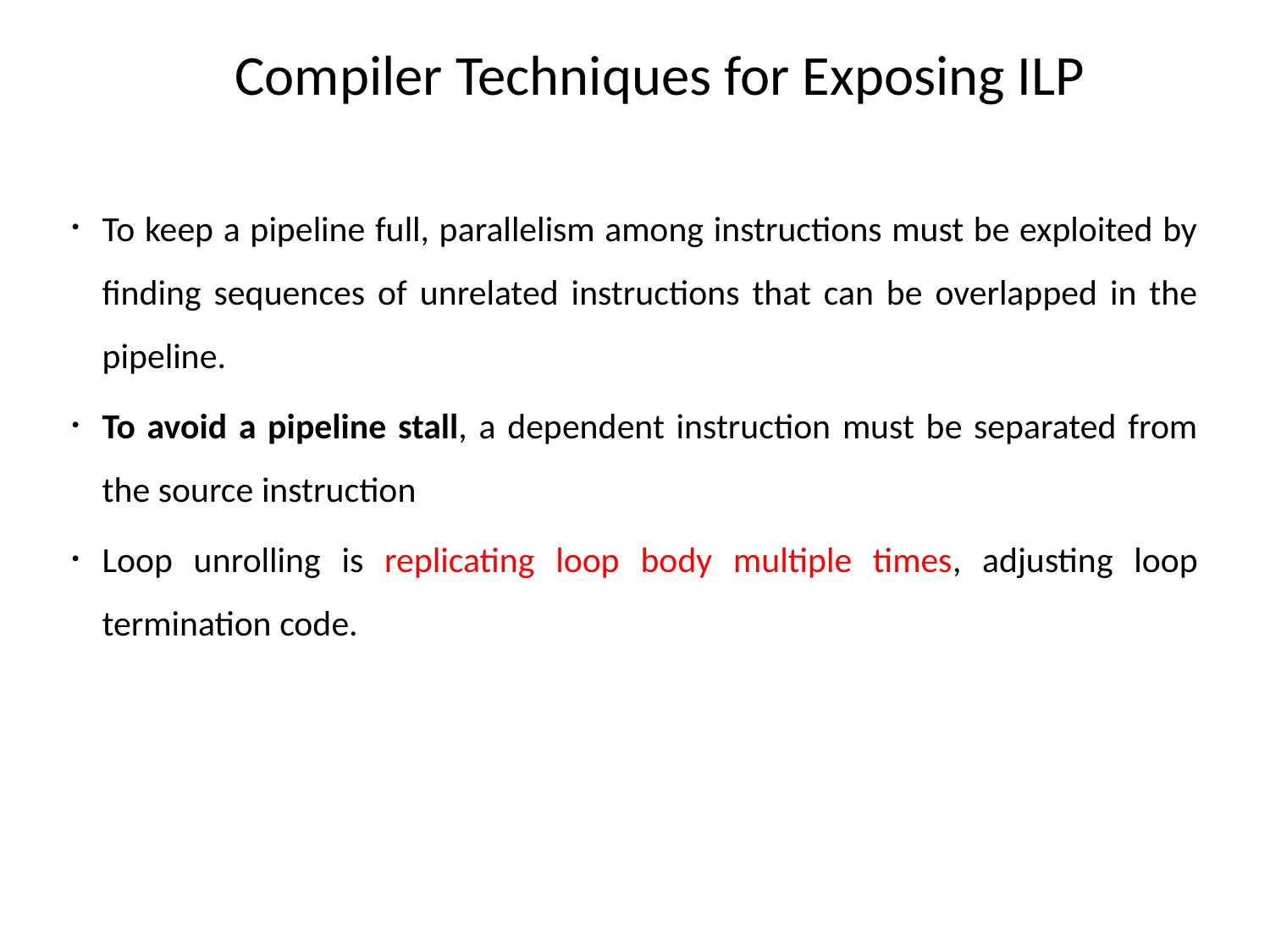

# Compiler Techniques for Exposing ILP
To keep a pipeline full, parallelism among instructions must be exploited by ﬁnding sequences of unrelated instructions that can be overlapped in the pipeline.
To avoid a pipeline stall, a dependent instruction must be separated from the source instruction
Loop unrolling is replicating loop body multiple times, adjusting loop termination code.